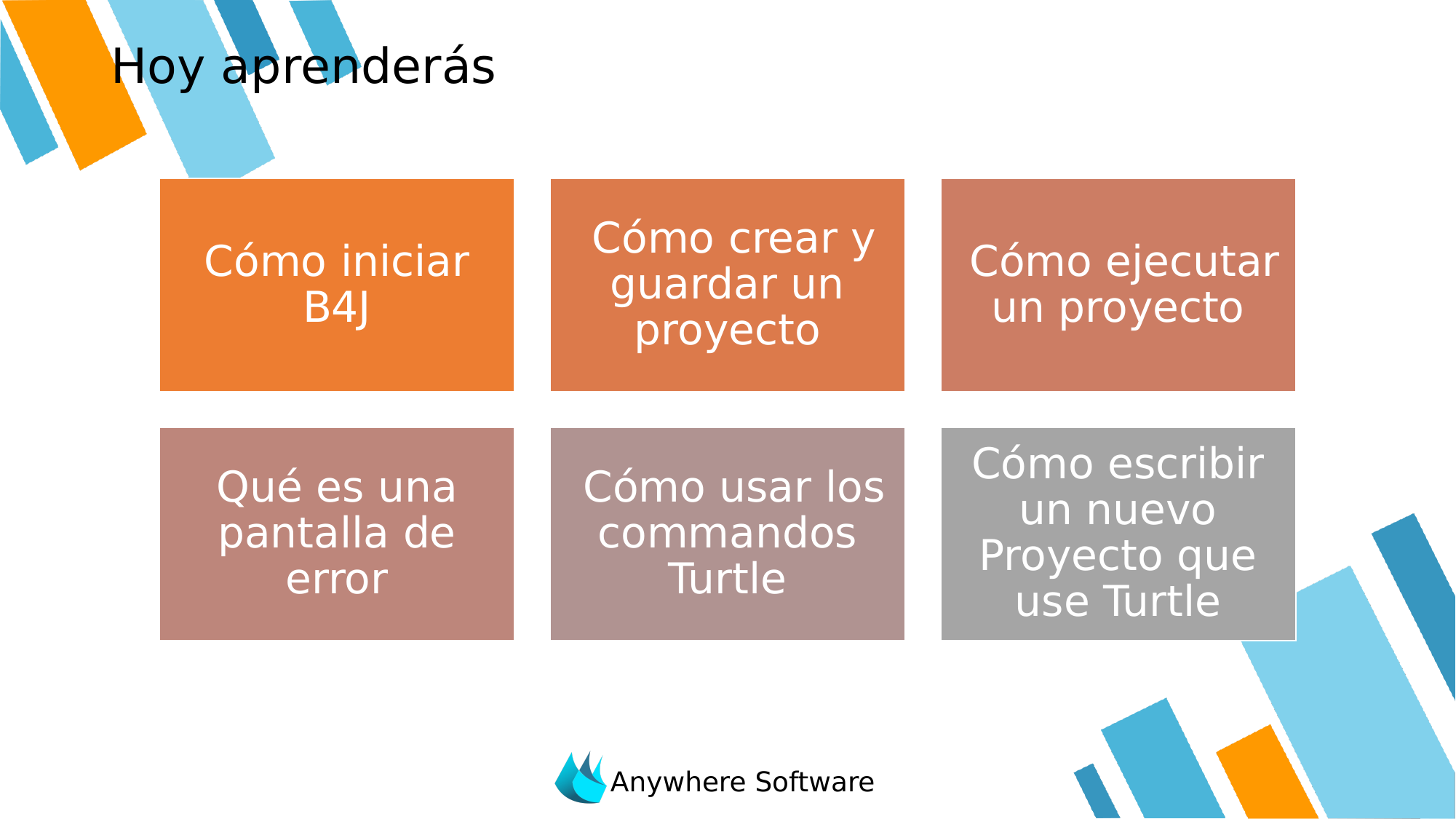

# Hoy aprenderás
Cómo iniciar B4J
 Cómo crear y guardar un proyecto
 Cómo ejecutar un proyecto
Qué es una pantalla de error
 Cómo usar los commandos Turtle
Cómo escribir un nuevo Proyecto que use Turtle